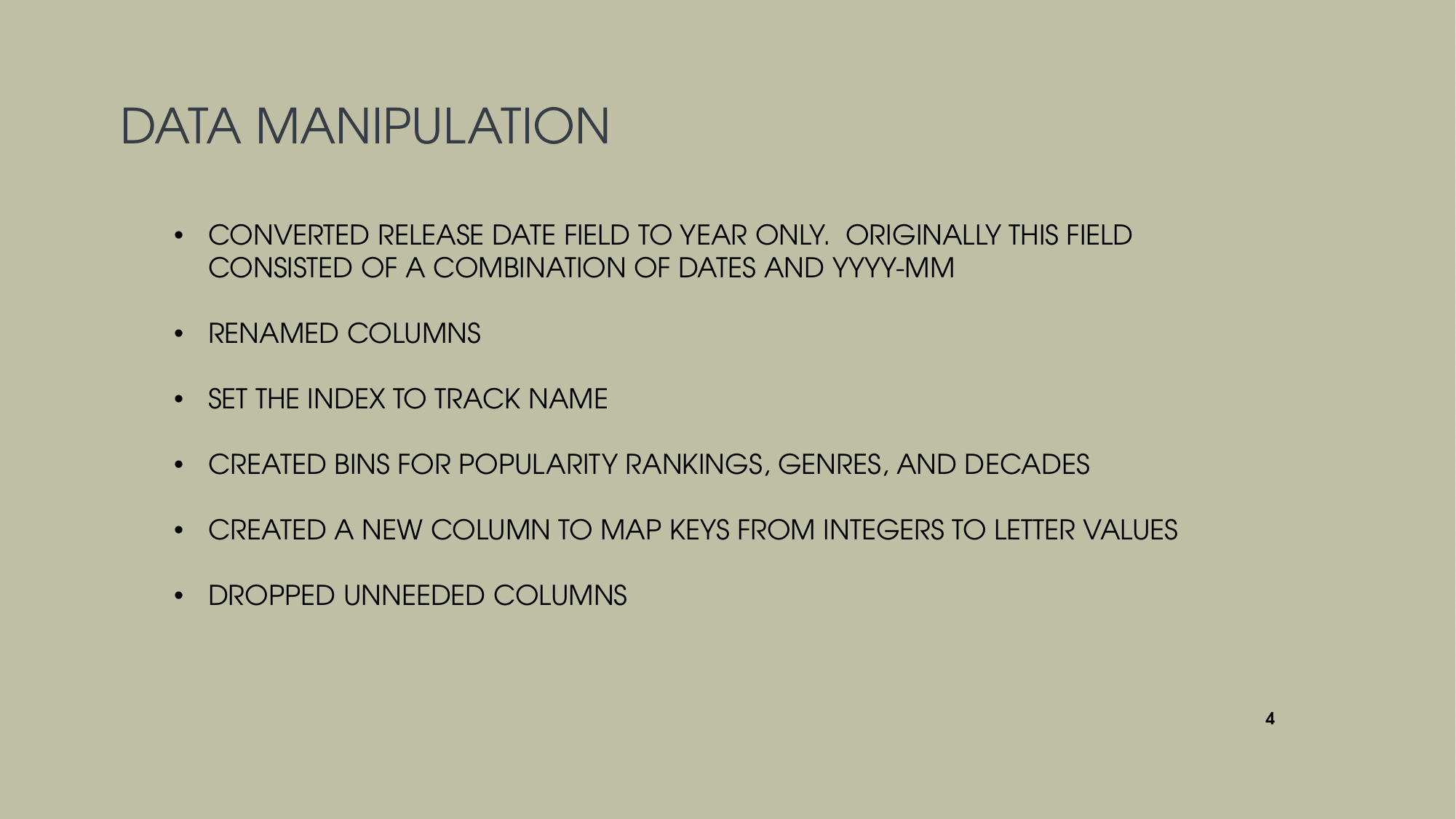

# Data Manipulation
CONVERTED RELEASE DATE FIELD TO YEAR ONLY.  ORIGINALLY THIS FIELD CONSISTED OF A COMBINATION OF DATES AND YYYY-MM

RENAMED COLUMNS

SET THE INDEX TO TRACK NAME

CREATED BINS FOR POPULARITY RANKINGS, GENRES, AND DECADES

CREATED A NEW COLUMN TO MAP KEYS FROM INTEGERS TO LETTER VALUES

DROPPED UNNEEDED COLUMNS
4